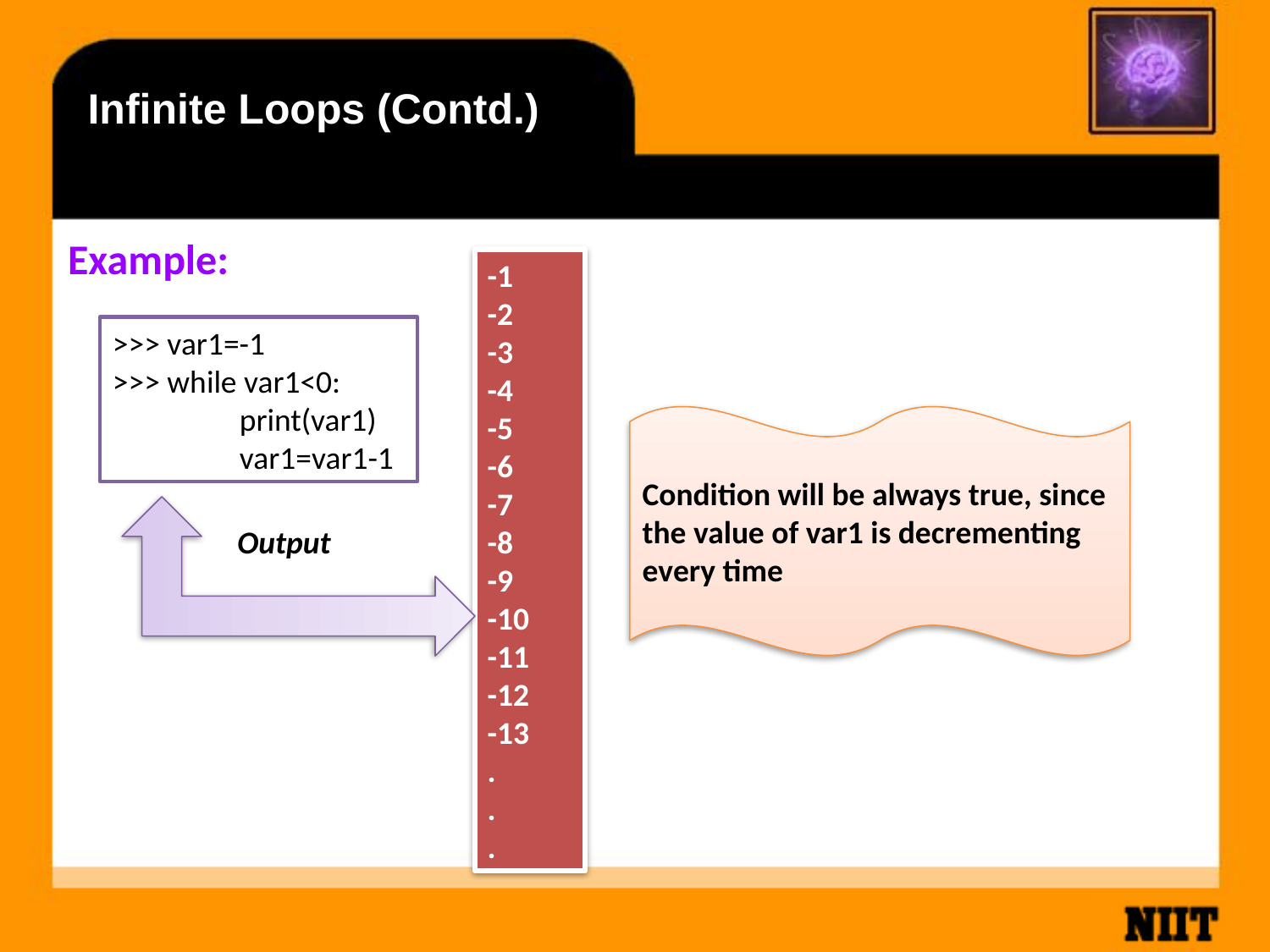

# Infinite Loops (Contd.)
Example:

-1
-2
-3
-4
-5
-6
-7
-8
-9
-10
-11
-12
-13
.
.
.
>>> var1=-1
>>> while var1<0:
	print(var1)
	var1=var1-1

Condition will be always true, since the value of var1 is decrementing every time
Output